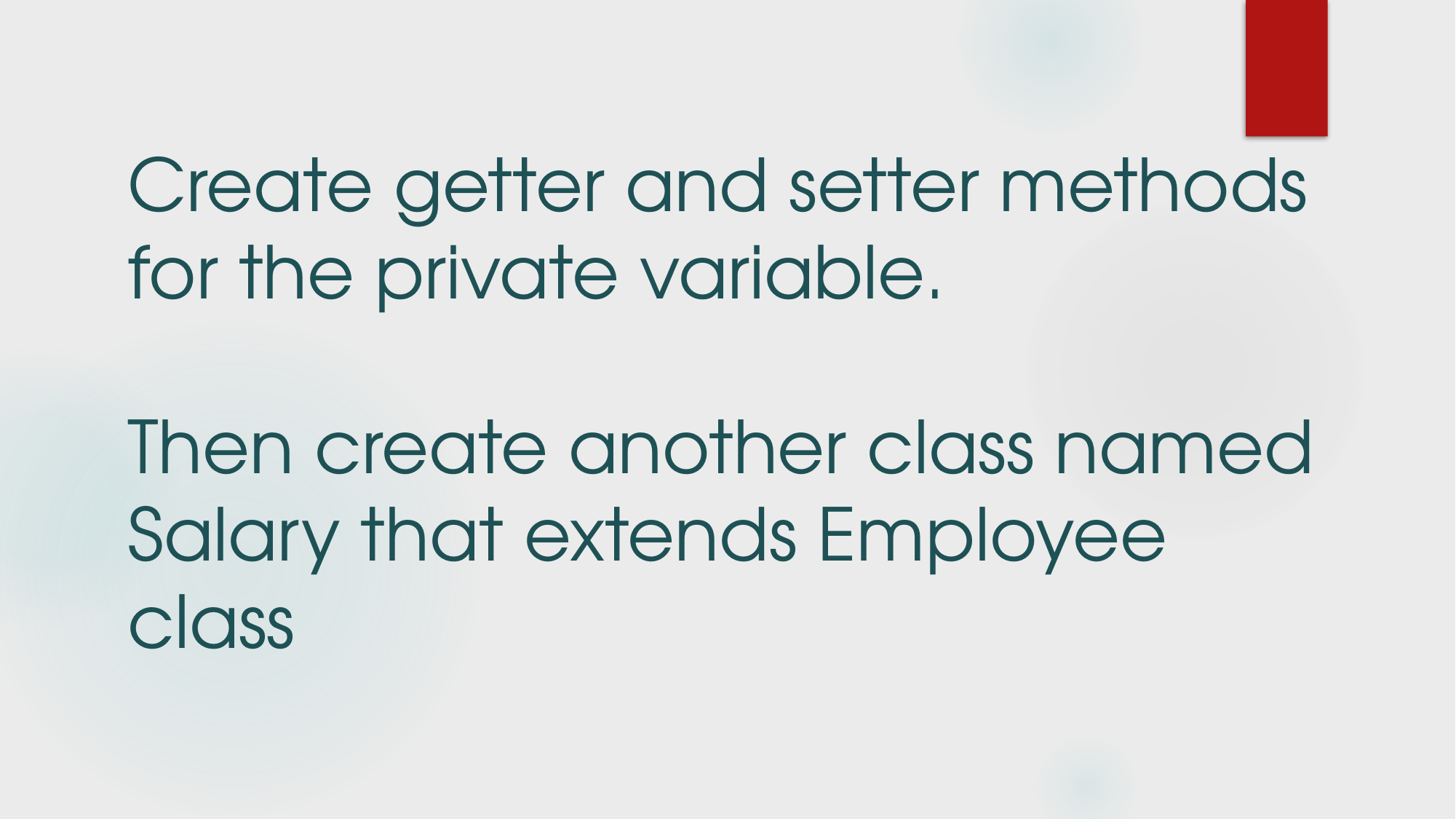

# Create getter and setter methods for the private variable. Then create another class named Salary that extends Employee class